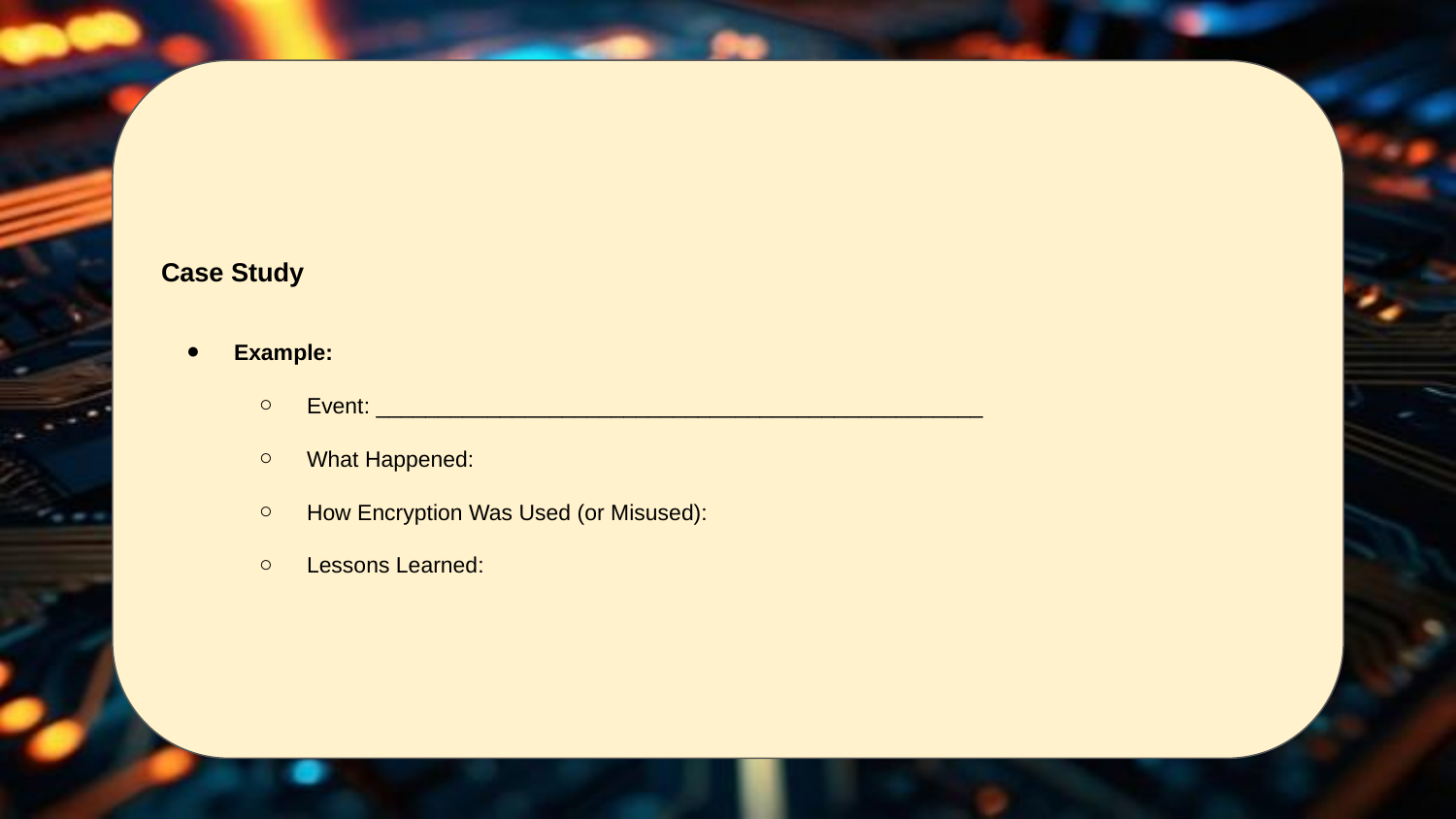

Case Study
Example:
Event: _________________________________________________
What Happened:
How Encryption Was Used (or Misused):
Lessons Learned: